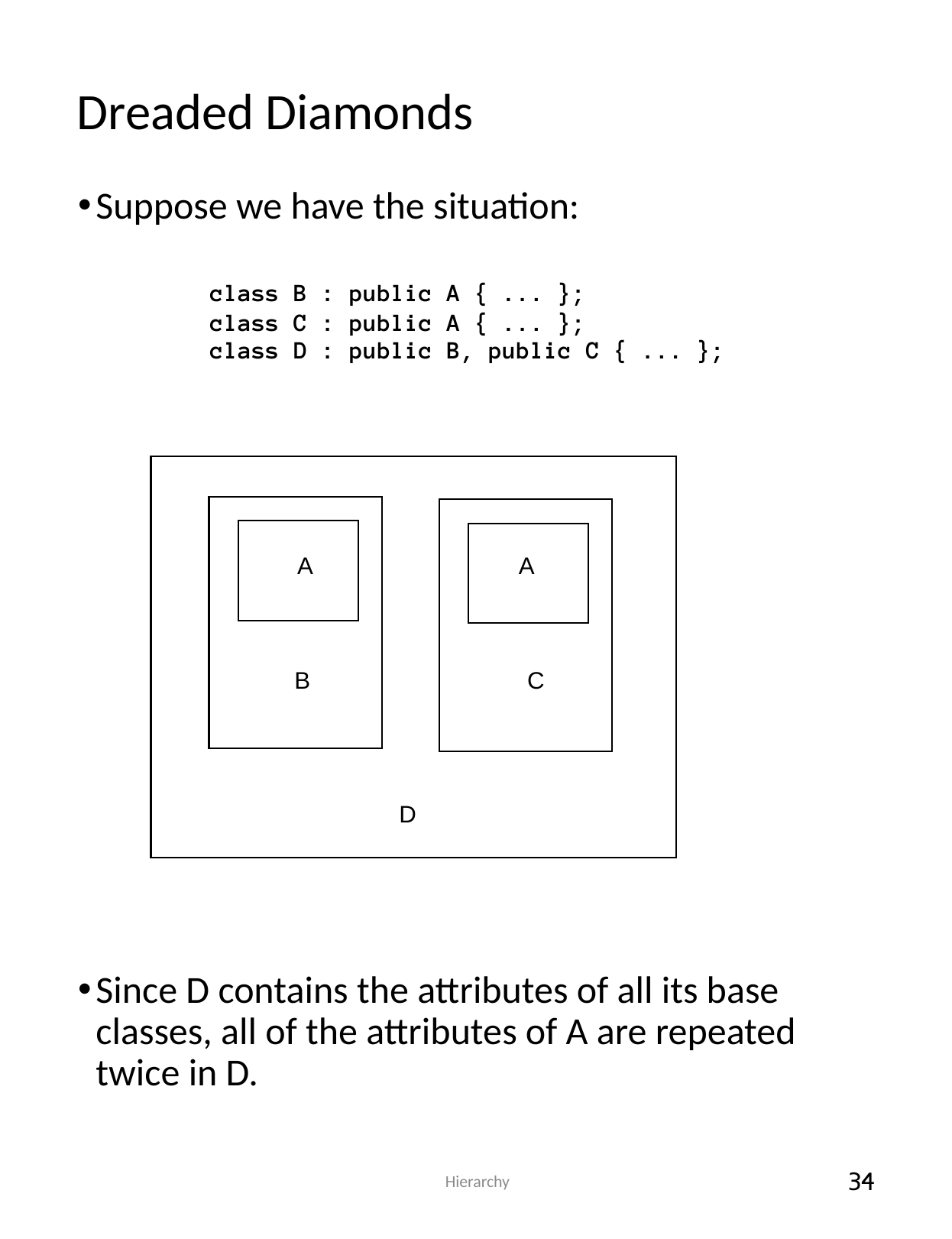

# Dreaded Diamonds
Suppose we have the situation:
   	class B : public A { ... };
 	class C : public A { ... };
 	class D : public B, public C { ... };
Since D contains the attributes of all its base classes, all of the attributes of A are repeated twice in D.

A
A
B
C
D
 Hierarchy
34